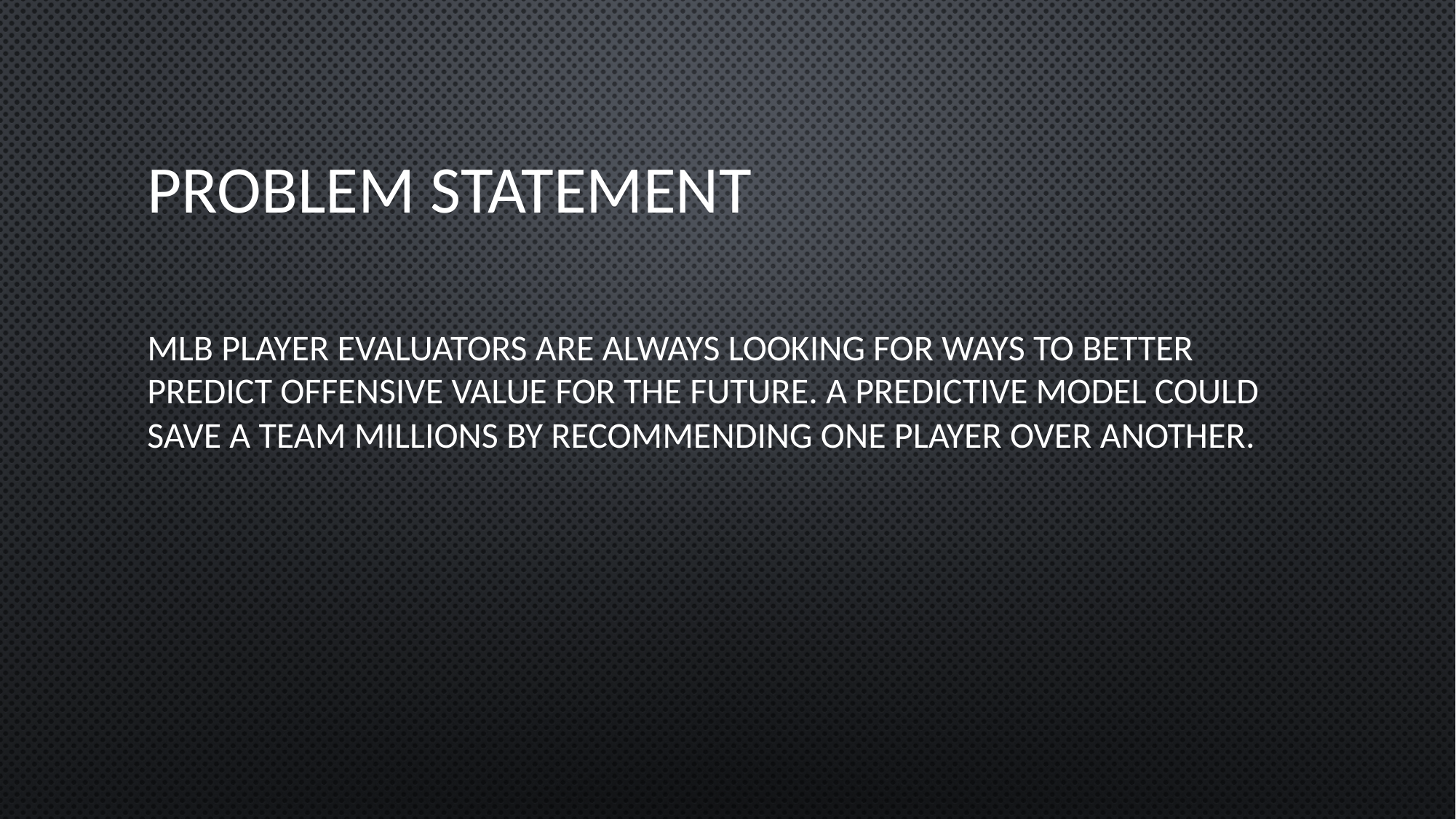

# Problem Statement
MLB Player evaluators are always looking for ways to better Predict offensive value for the future. A predictive model could save a team millions by recommending one player over another.